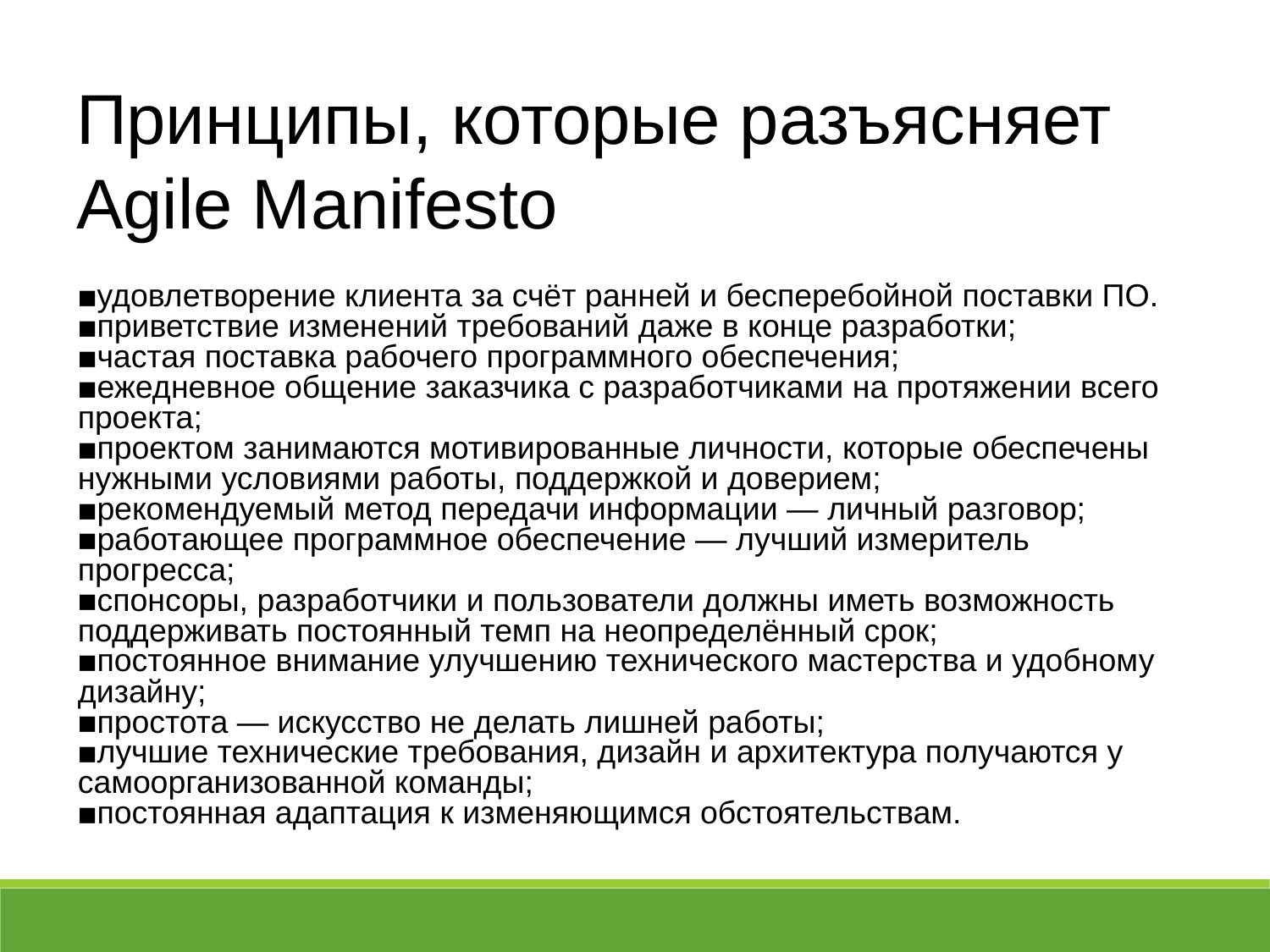

Принципы, которые разъясняет Agile Manifesto
удовлетворение клиента за счёт ранней и бесперебойной поставки ПО.
приветствие изменений требований даже в конце разработки;
частая поставка рабочего программного обеспечения;
ежедневное общение заказчика с разработчиками на протяжении всего проекта;
проектом занимаются мотивированные личности, которые обеспечены нужными условиями работы, поддержкой и доверием;
рекомендуемый метод передачи информации — личный разговор;
работающее программное обеспечение — лучший измеритель прогресса;
спонсоры, разработчики и пользователи должны иметь возможность поддерживать постоянный темп на неопределённый срок;
постоянное внимание улучшению технического мастерства и удобному дизайну;
простота — искусство не делать лишней работы;
лучшие технические требования, дизайн и архитектура получаются у самоорганизованной команды;
постоянная адаптация к изменяющимся обстоятельствам.